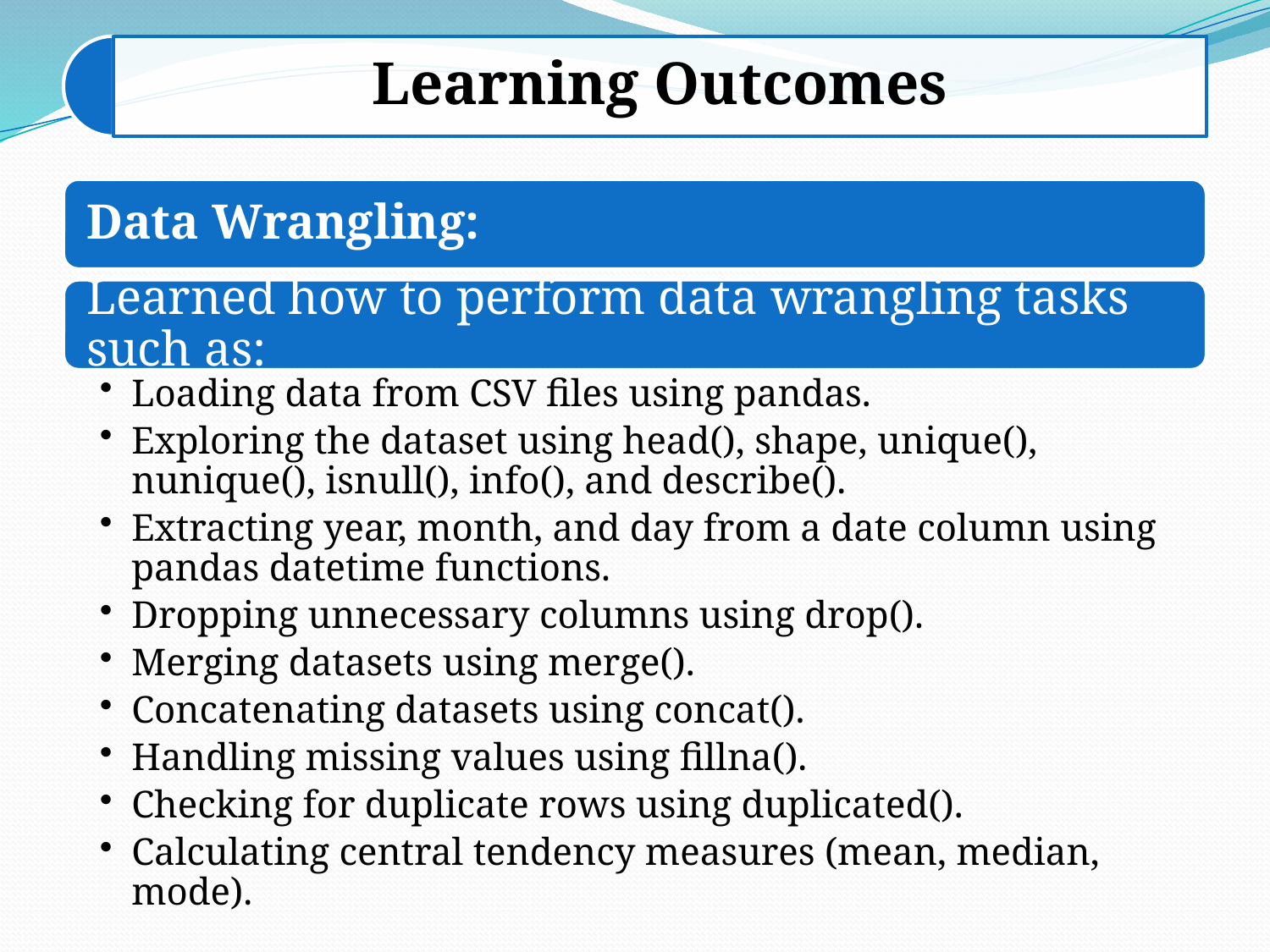

Learning Outcomes
Data Wrangling:
Learned how to perform data wrangling tasks such as:
Loading data from CSV files using pandas.
Exploring the dataset using head(), shape, unique(), nunique(), isnull(), info(), and describe().
Extracting year, month, and day from a date column using pandas datetime functions.
Dropping unnecessary columns using drop().
Merging datasets using merge().
Concatenating datasets using concat().
Handling missing values using fillna().
Checking for duplicate rows using duplicated().
Calculating central tendency measures (mean, median, mode).